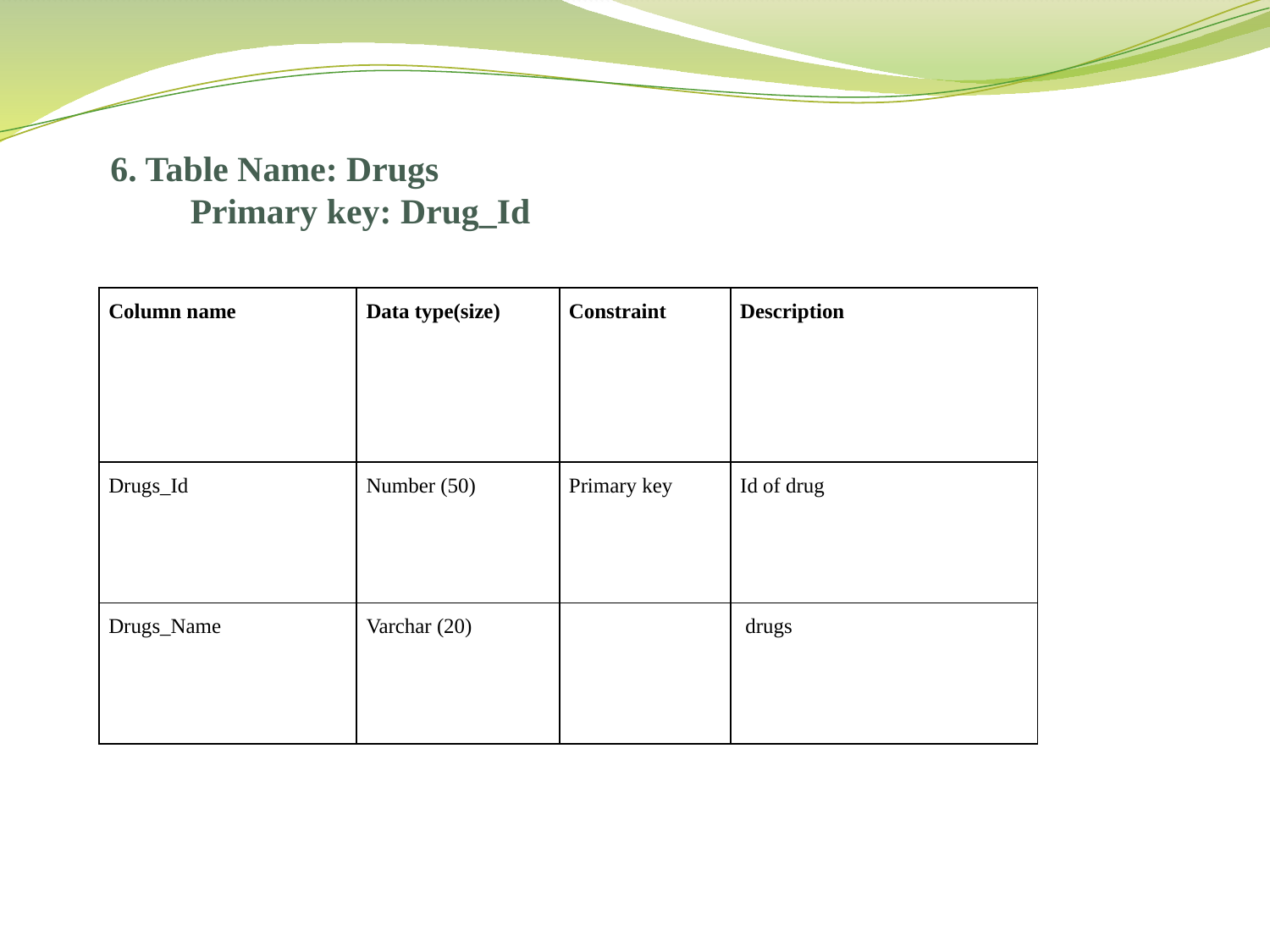

6. Table Name: Drugs
         Primary key: Drug_Id
| Column name | Data type(size) | Constraint | Description |
| --- | --- | --- | --- |
| Drugs\_Id | Number (50) | Primary key | Id of drug |
| Drugs\_Name | Varchar (20) |  | drugs |